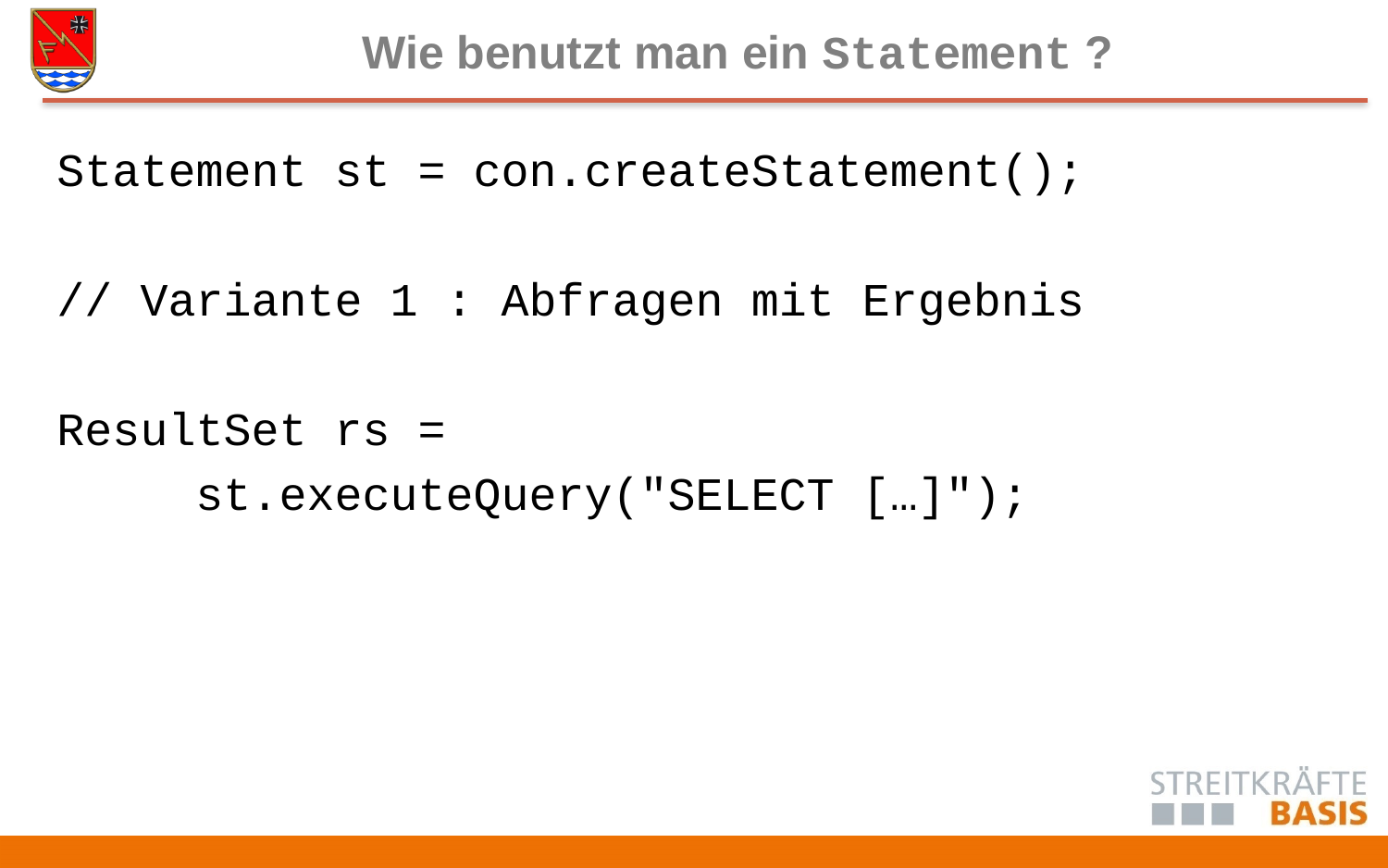

# Wie benutzt man ein Statement ?
Statement st = con.createStatement();

// Variante 1 : Abfragen mit Ergebnis

ResultSet rs =
	st.executeQuery("SELECT […]");